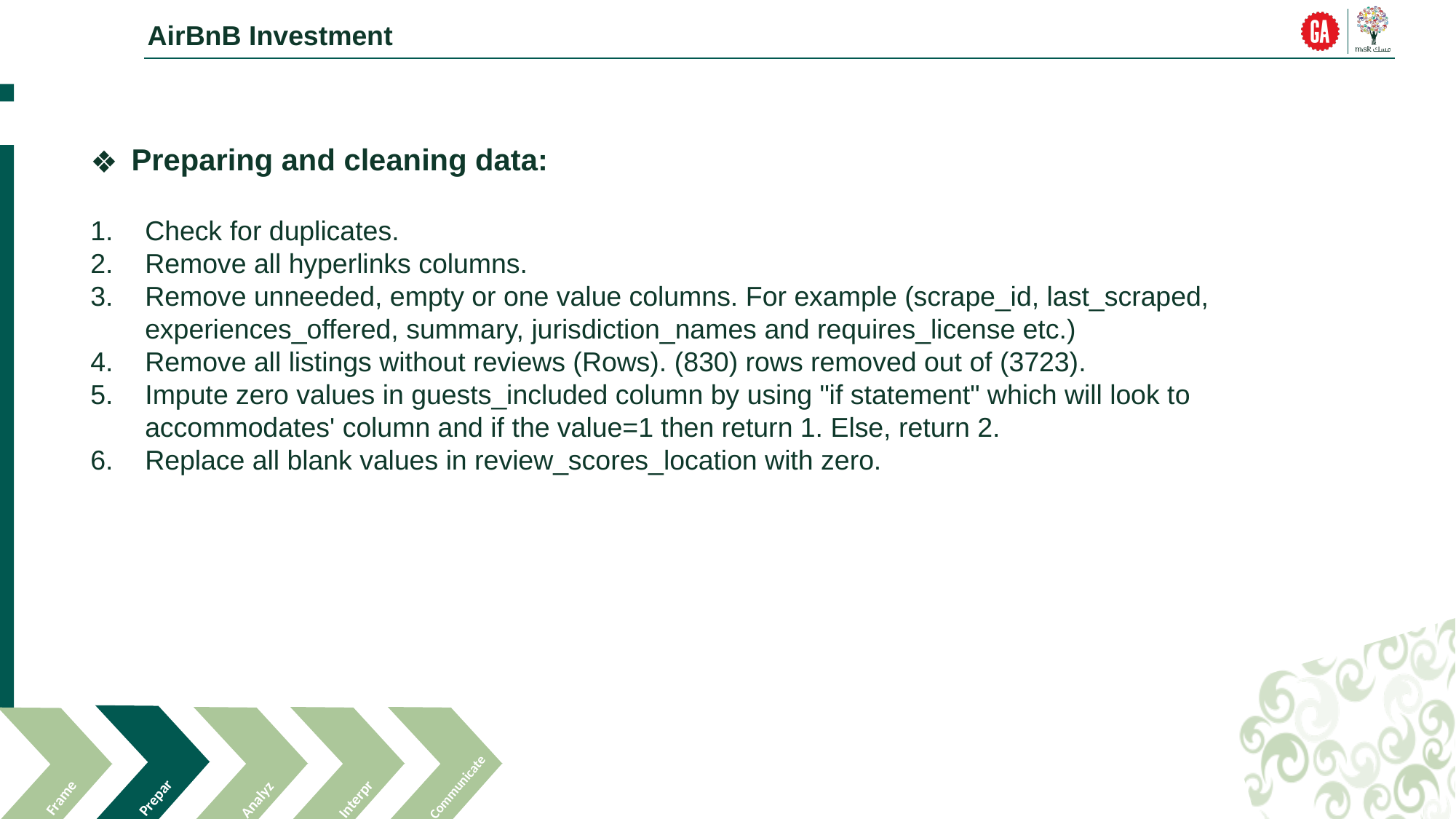

AirBnB Investment
Preparing and cleaning data:

Check for duplicates.
Remove all hyperlinks columns.
Remove unneeded, empty or one value columns. For example (scrape_id, last_scraped, experiences_offered, summary, jurisdiction_names and requires_license etc.)
Remove all listings without reviews (Rows). (830) rows removed out of (3723).
Impute zero values in guests_included column by using "if statement" which will look to accommodates' column and if the value=1 then return 1. Else, return 2.
Replace all blank values in review_scores_location with zero.

Communicate
Frame
Interpret
Prepare
Analyze